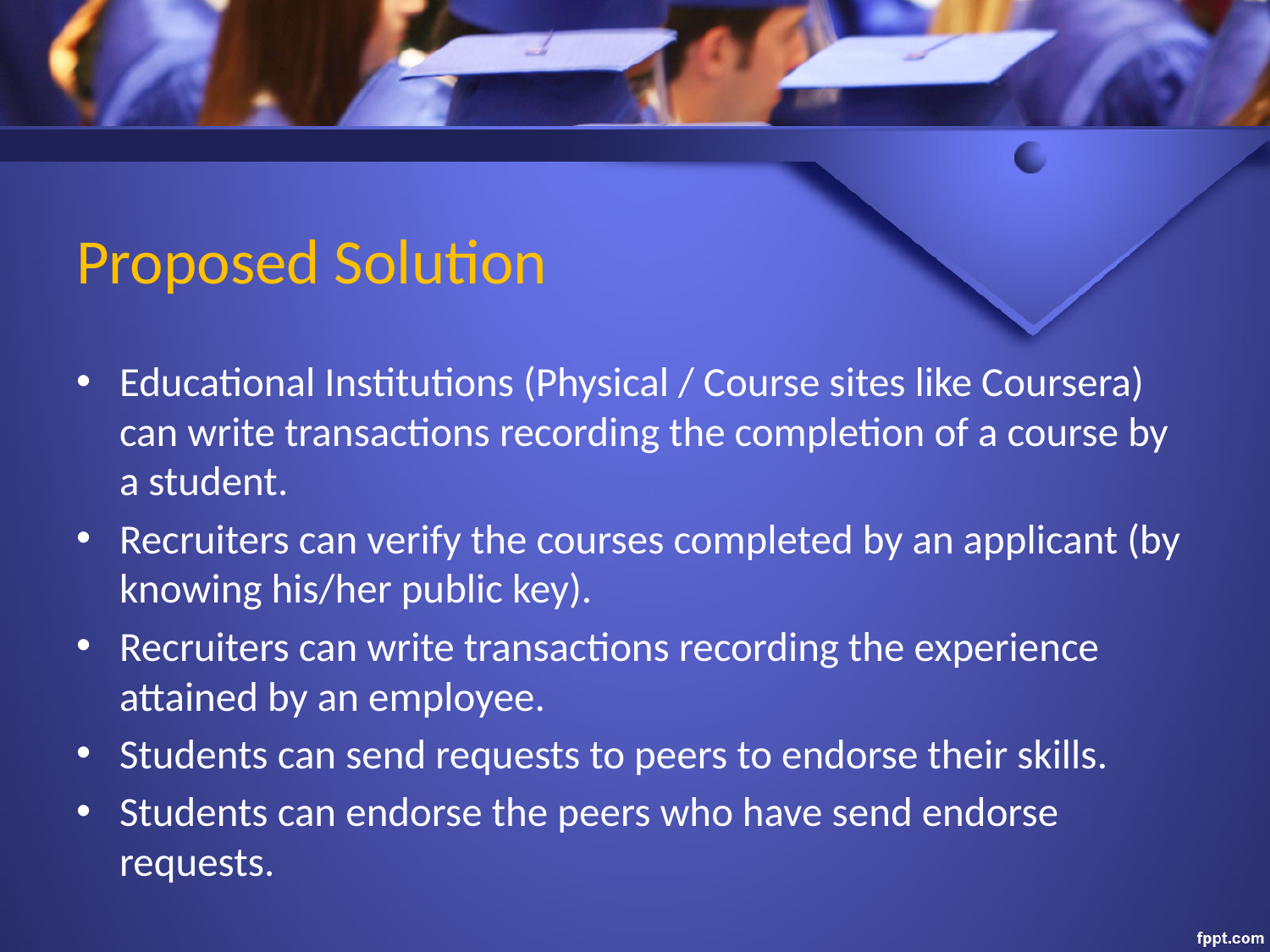

# Proposed Solution
Educational Institutions (Physical / Course sites like Coursera) can write transactions recording the completion of a course by a student.
Recruiters can verify the courses completed by an applicant (by knowing his/her public key).
Recruiters can write transactions recording the experience attained by an employee.
Students can send requests to peers to endorse their skills.
Students can endorse the peers who have send endorse requests.